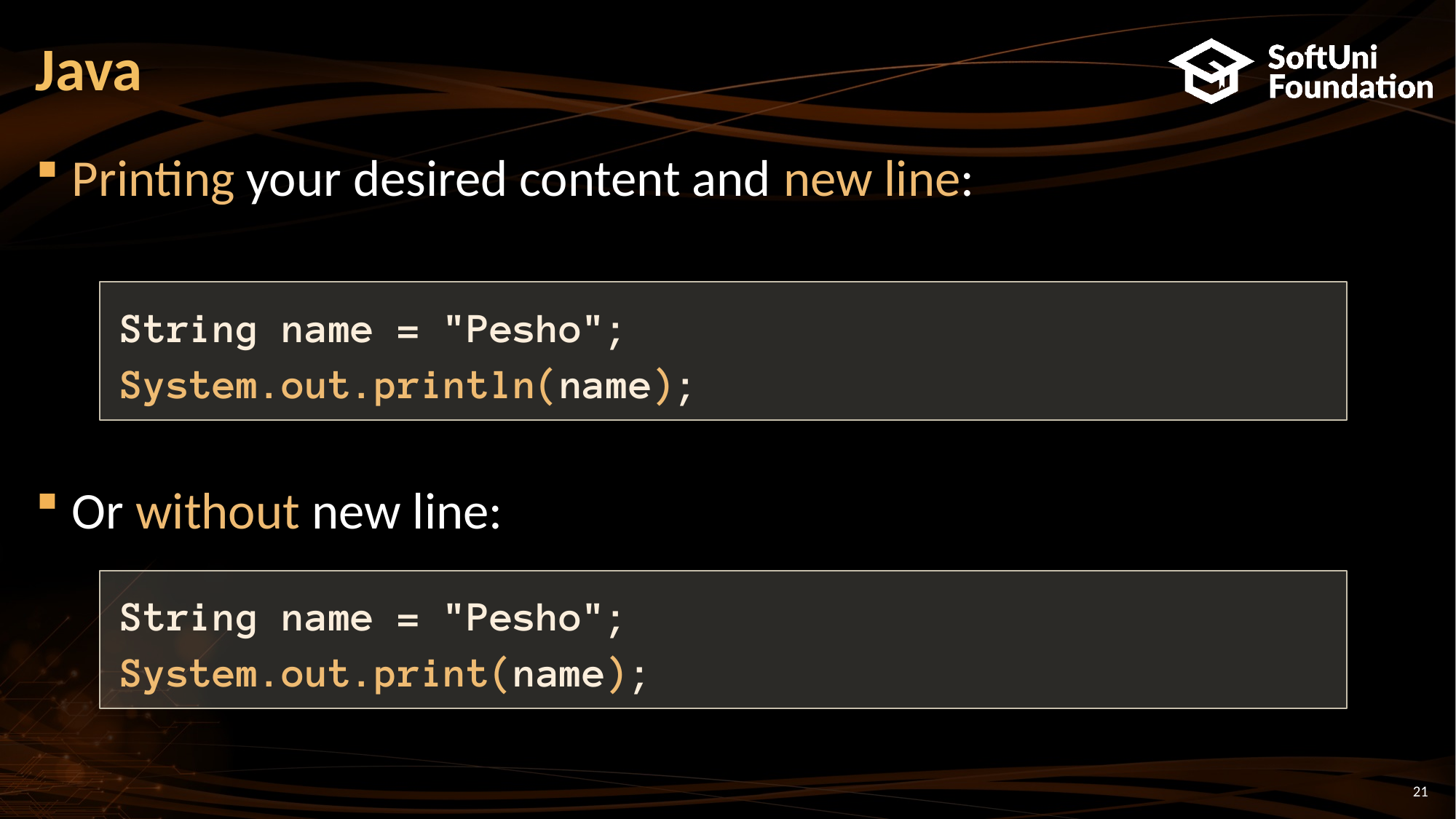

# Java
Printing your desired content and new line:

Or without new line:

String name = "Pesho";
System.out.println(name);
String name = "Pesho";
System.out.print(name);
21